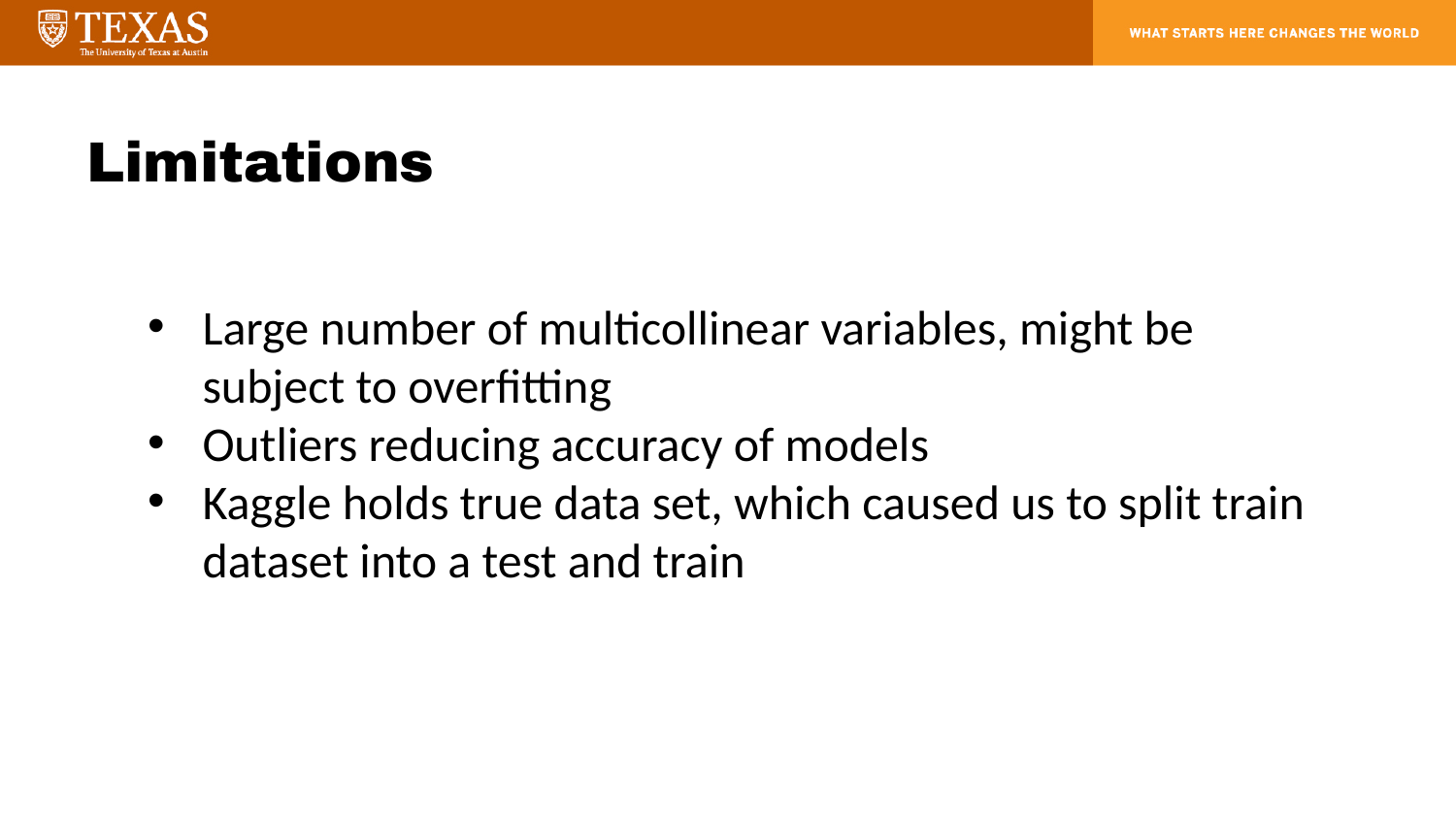

Limitations
Large number of multicollinear variables, might be subject to overfitting
Outliers reducing accuracy of models
Kaggle holds true data set, which caused us to split train dataset into a test and train